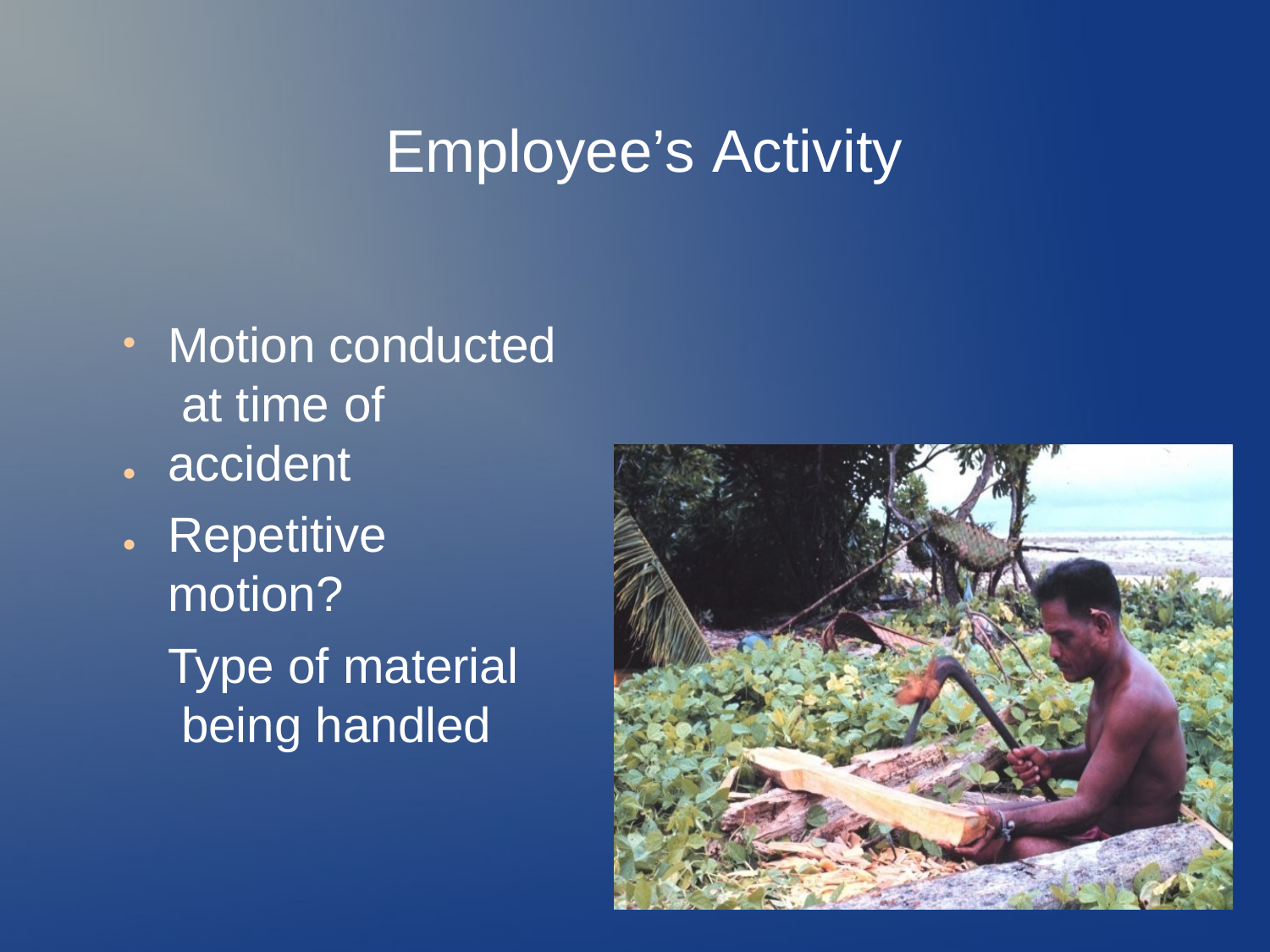

# Employee’s Activity
Motion conducted  at time of accident
Repetitive motion?
Type of material  being handled
●

●
●